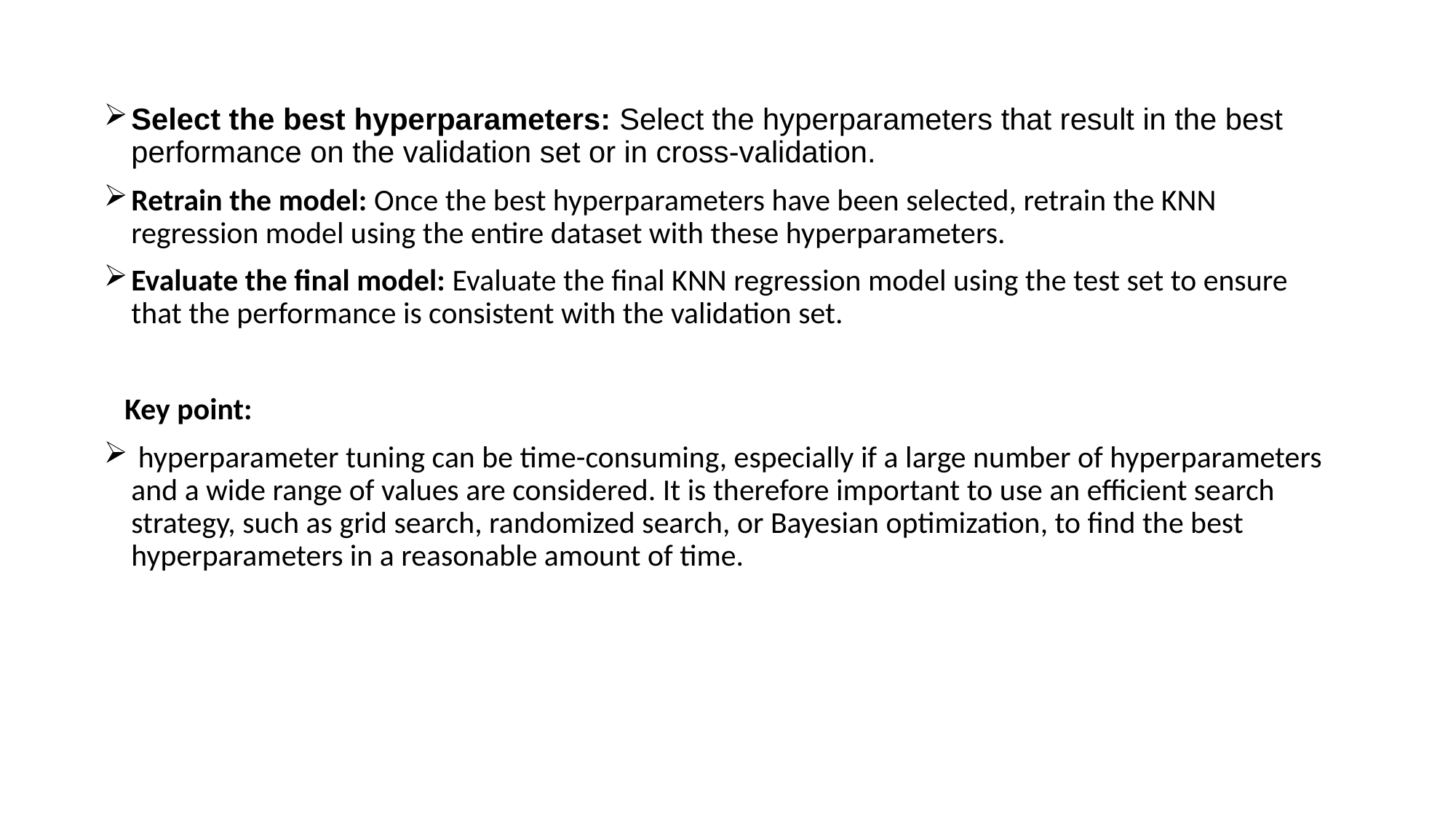

Select the best hyperparameters: Select the hyperparameters that result in the best performance on the validation set or in cross-validation.
Retrain the model: Once the best hyperparameters have been selected, retrain the KNN regression model using the entire dataset with these hyperparameters.
Evaluate the final model: Evaluate the final KNN regression model using the test set to ensure that the performance is consistent with the validation set.

   Key point:
 hyperparameter tuning can be time-consuming, especially if a large number of hyperparameters and a wide range of values are considered. It is therefore important to use an efficient search strategy, such as grid search, randomized search, or Bayesian optimization, to find the best hyperparameters in a reasonable amount of time.